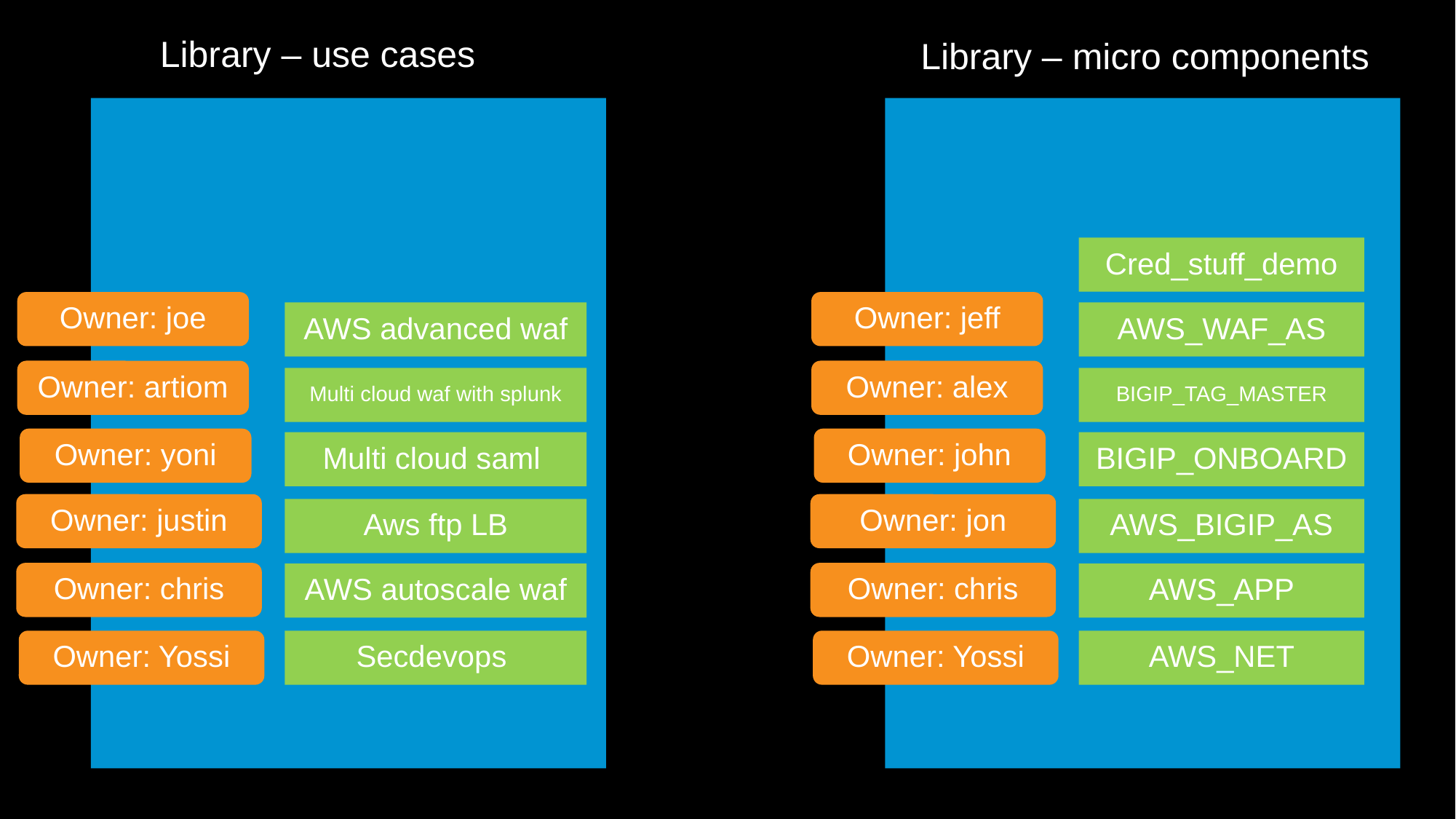

Library – use cases
Library – micro components

Cred_stuff_demo
Owner: joe
Owner: jeff
AWS advanced waf
AWS_WAF_AS
Owner: artiom
Owner: alex
Multi cloud waf with splunk
BIGIP_TAG_MASTER
Owner: yoni
Owner: john
Multi cloud saml
BIGIP_ONBOARD
Owner: justin
Owner: jon
Aws ftp LB
AWS_BIGIP_AS
Owner: chris
Owner: chris
AWS autoscale waf
AWS_APP
Secdevops
AWS_NET
Owner: Yossi
Owner: Yossi